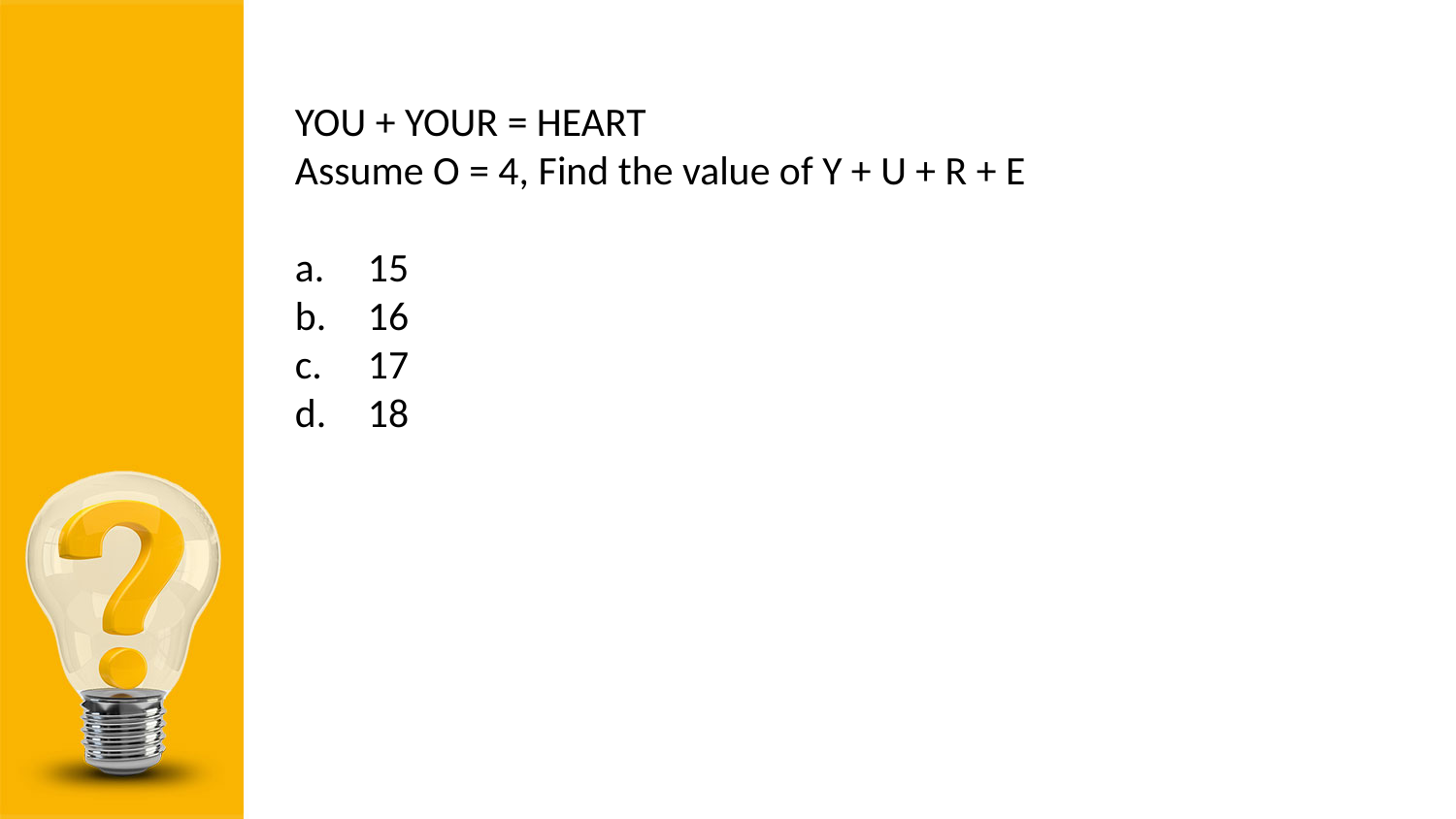

YOU + YOUR = HEART
Assume O = 4, Find the value of Y + U + R + E

15
16
17
18